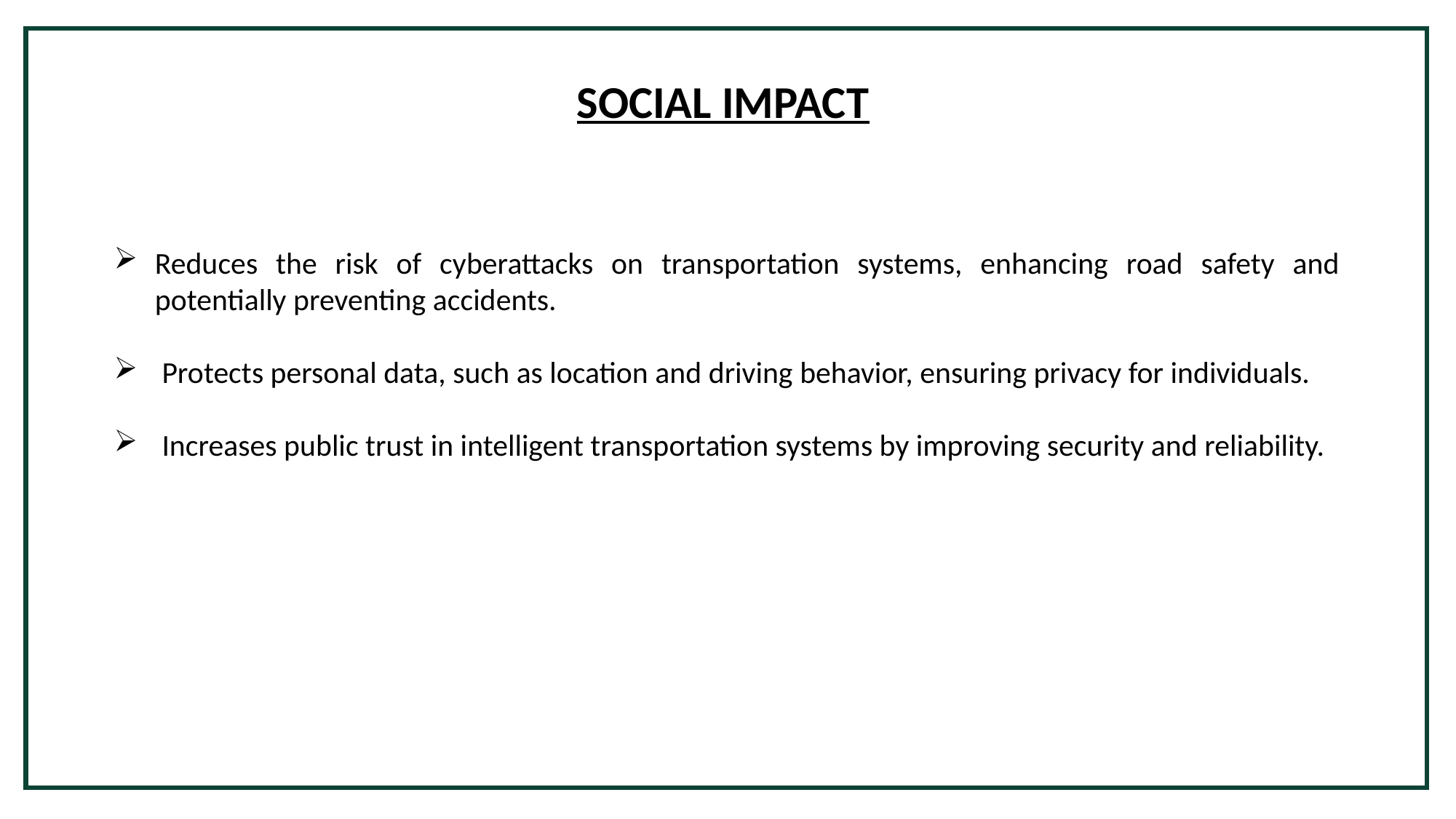

SOCIAL IMPACT
Reduces the risk of cyberattacks on transportation systems, enhancing road safety and potentially preventing accidents.

 Protects personal data, such as location and driving behavior, ensuring privacy for individuals.

 Increases public trust in intelligent transportation systems by improving security and reliability.